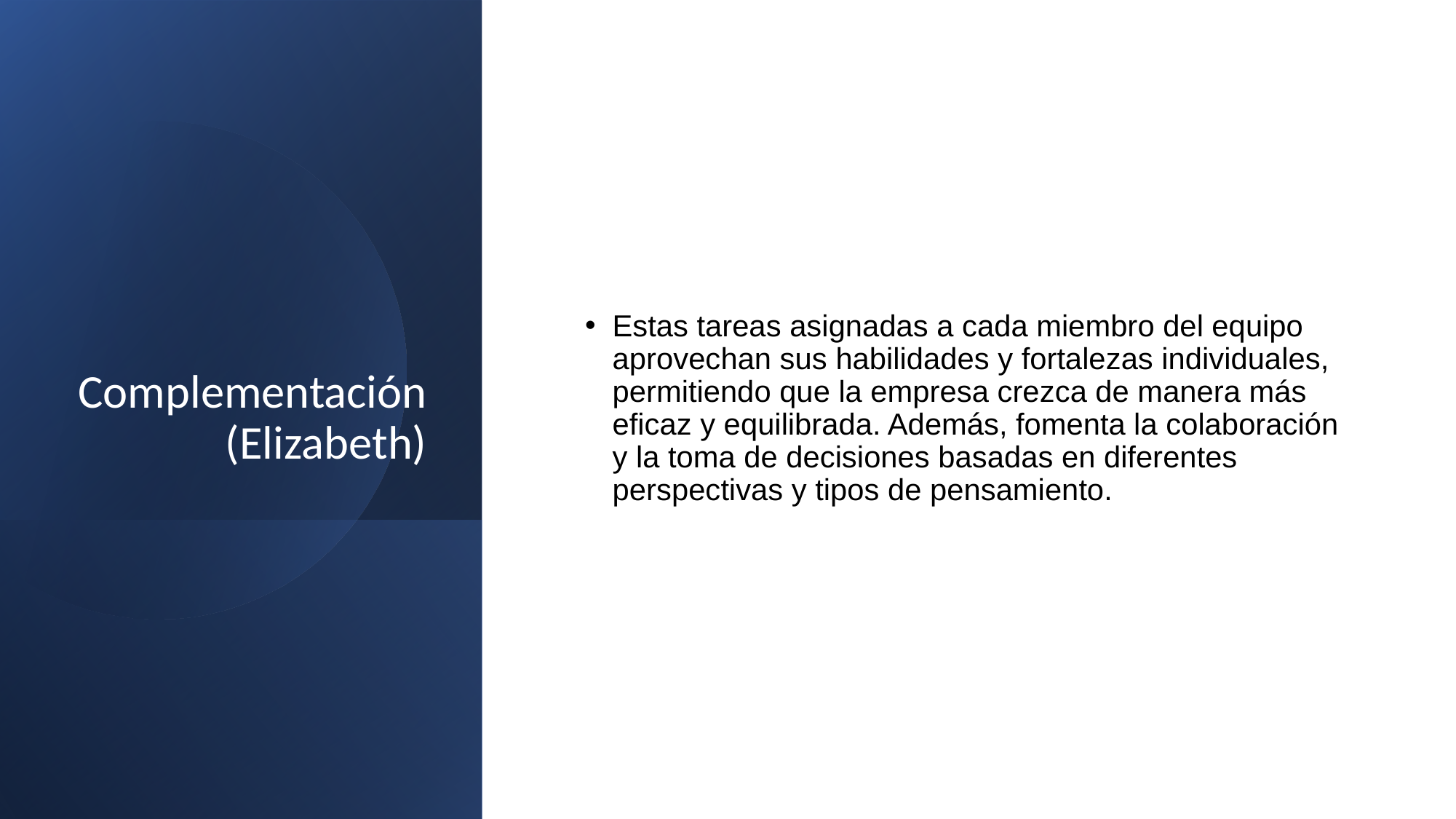

# Complementación (Elizabeth)
Estas tareas asignadas a cada miembro del equipo aprovechan sus habilidades y fortalezas individuales, permitiendo que la empresa crezca de manera más eficaz y equilibrada. Además, fomenta la colaboración y la toma de decisiones basadas en diferentes perspectivas y tipos de pensamiento.